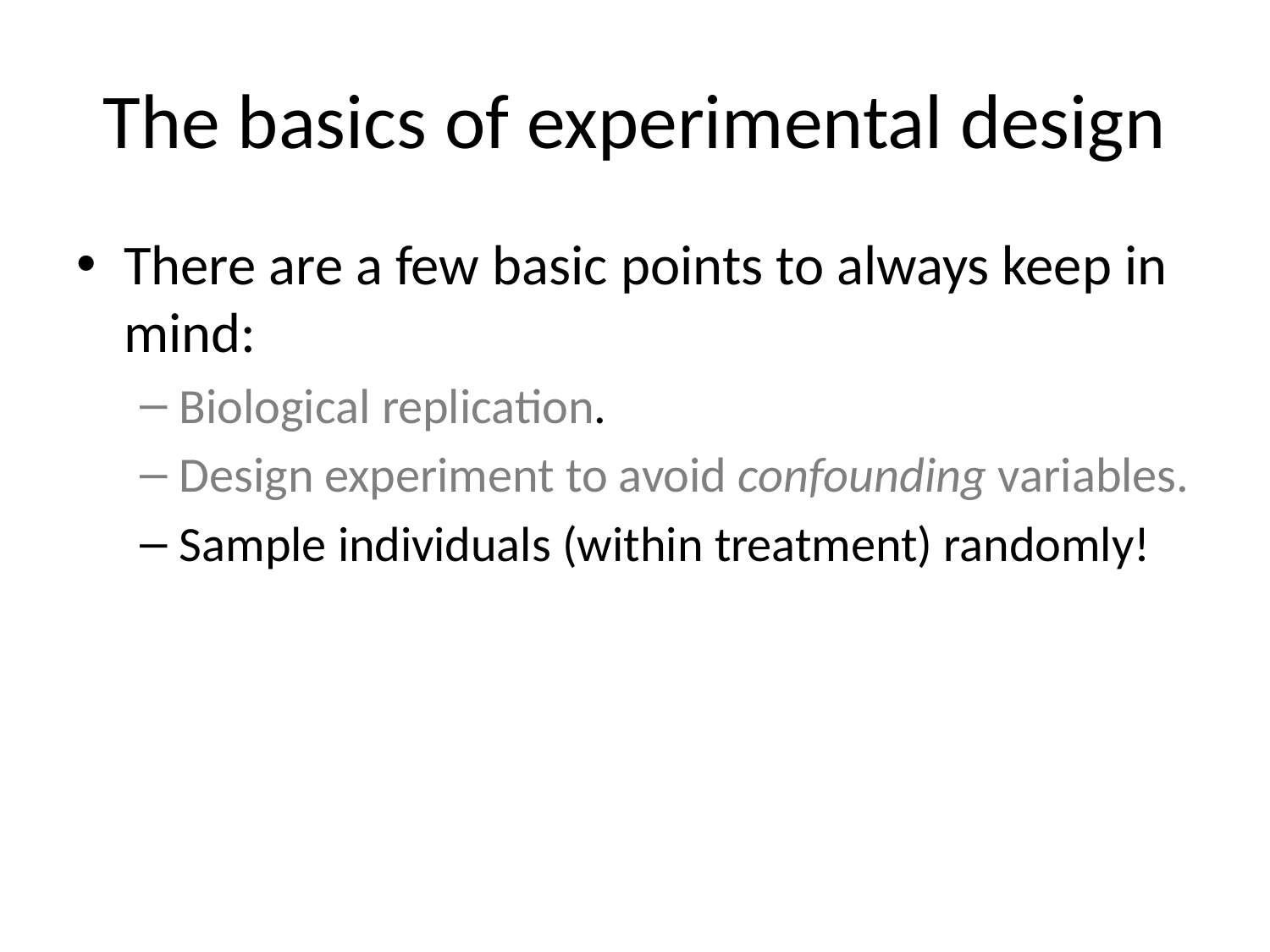

# The basics of experimental design
There are a few basic points to always keep in mind:
Biological replication.
Design experiment to avoid confounding variables.
Sample individuals (within treatment) randomly!